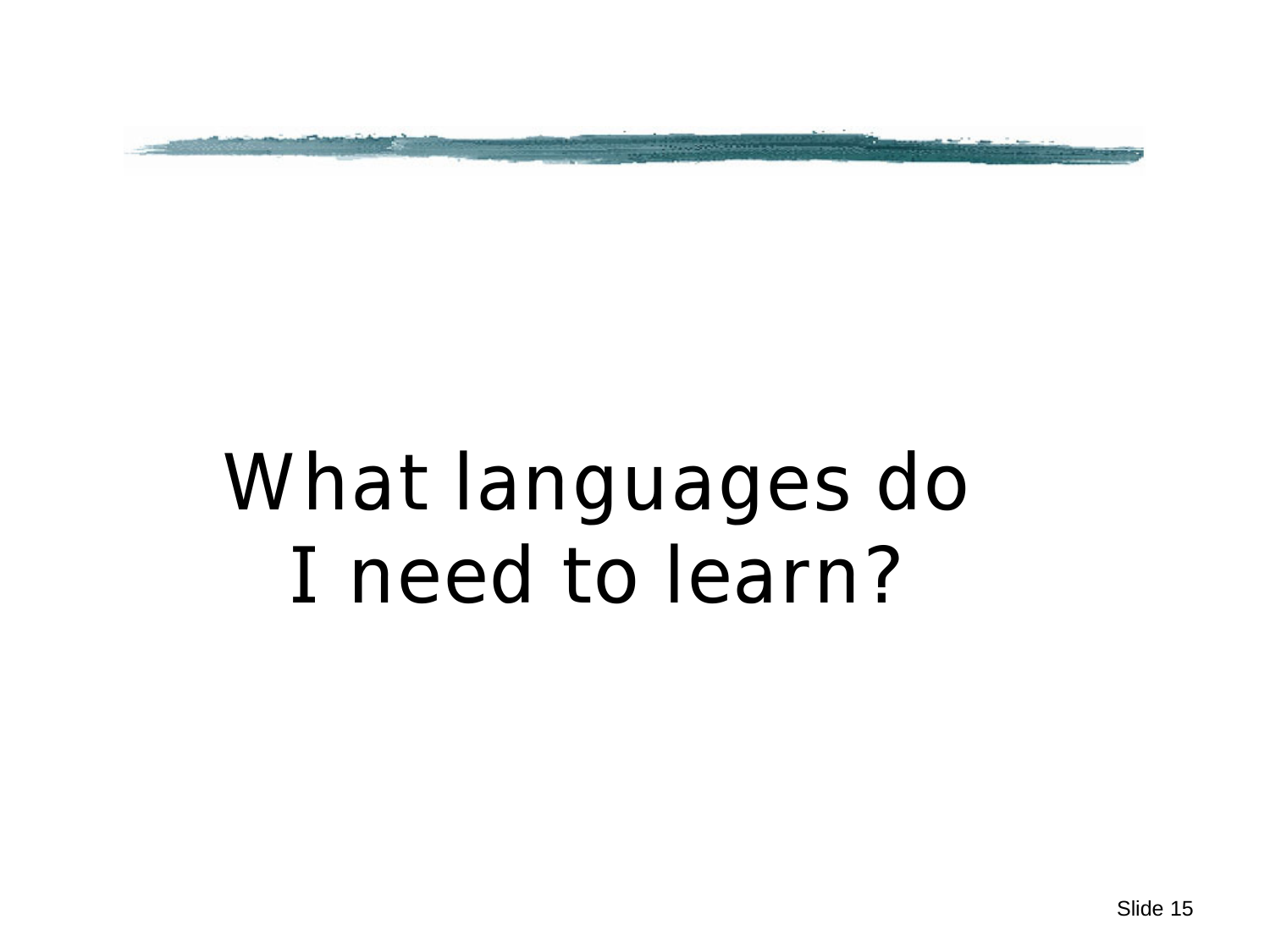

What languages do I need to learn?
Slide 15